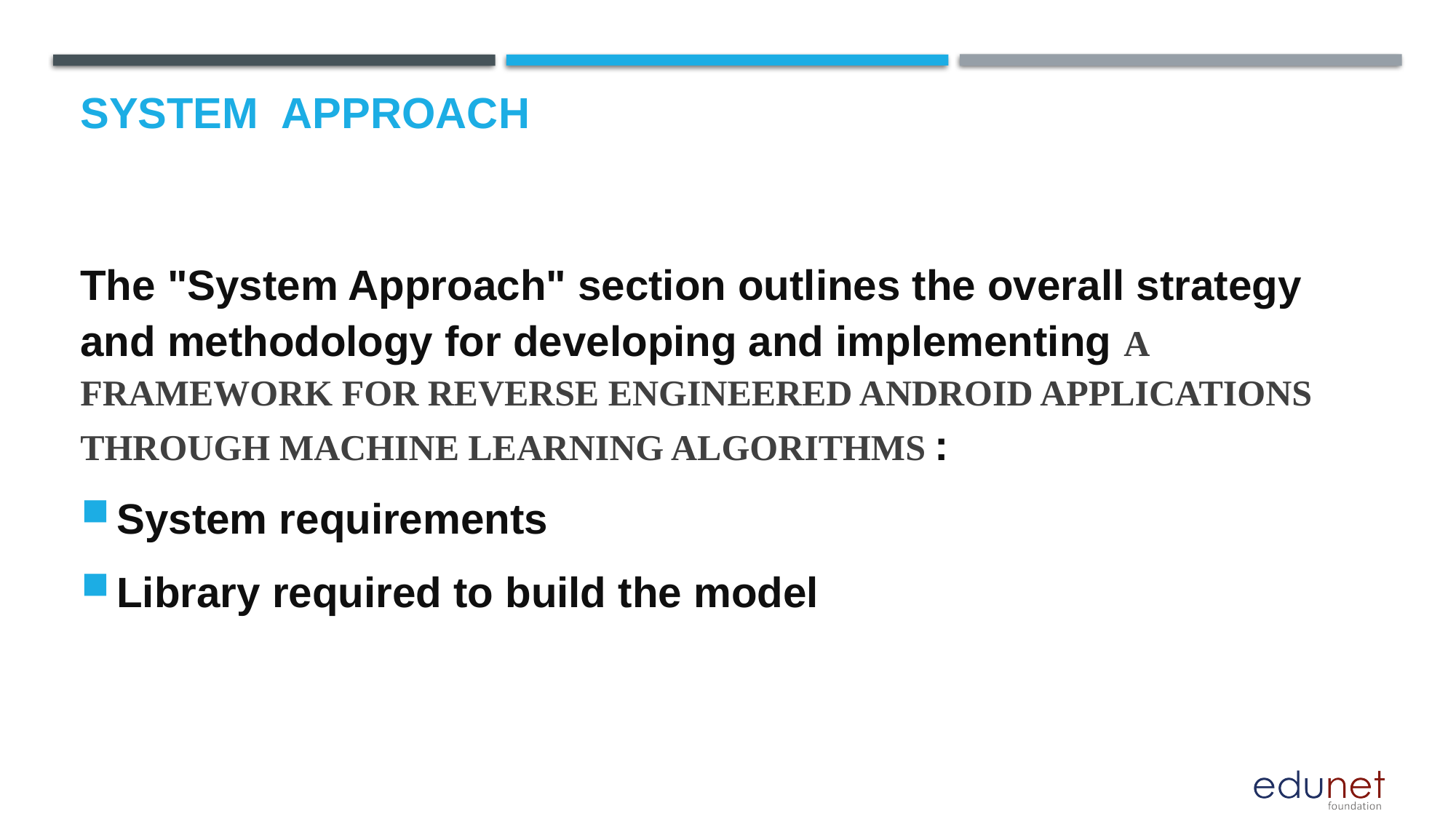

# System  Approach
The "System Approach" section outlines the overall strategy and methodology for developing and implementing A FRAMEWORK FOR REVERSE ENGINEERED ANDROID APPLICATIONS THROUGH MACHINE LEARNING ALGORITHMS :
System requirements
Library required to build the model